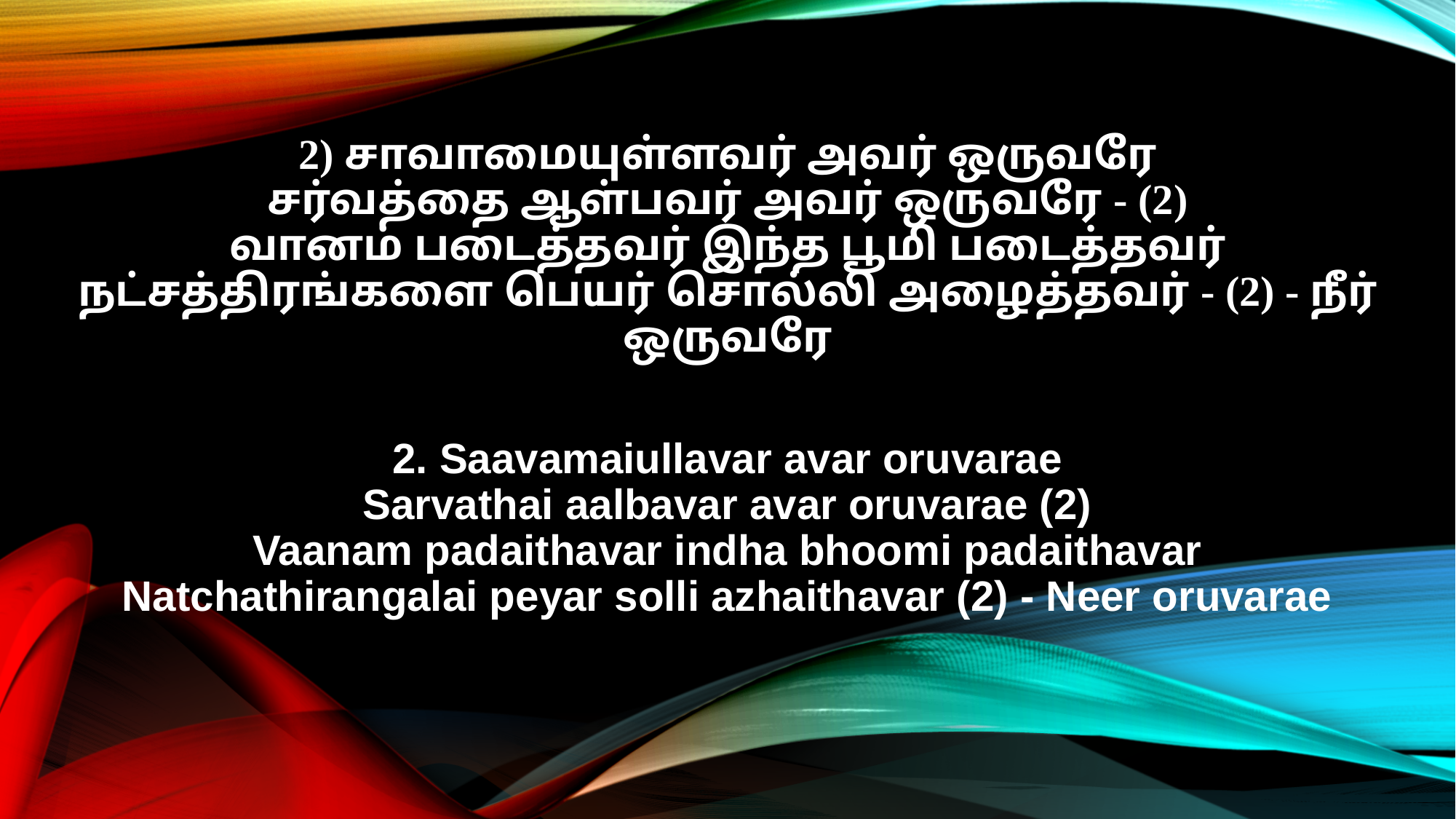

2) சாவாமையுள்ளவர் அவர் ஒருவரே
சர்வத்தை ஆள்பவர் அவர் ஒருவரே - (2)
வானம் படைத்தவர் இந்த பூமி படைத்தவர்
நட்சத்திரங்களை பெயர் சொல்லி அழைத்தவர் - (2) - நீர் ஒருவரே

2. Saavamaiullavar avar oruvarae
Sarvathai aalbavar avar oruvarae (2)
Vaanam padaithavar indha bhoomi padaithavar
Natchathirangalai peyar solli azhaithavar (2) - Neer oruvarae